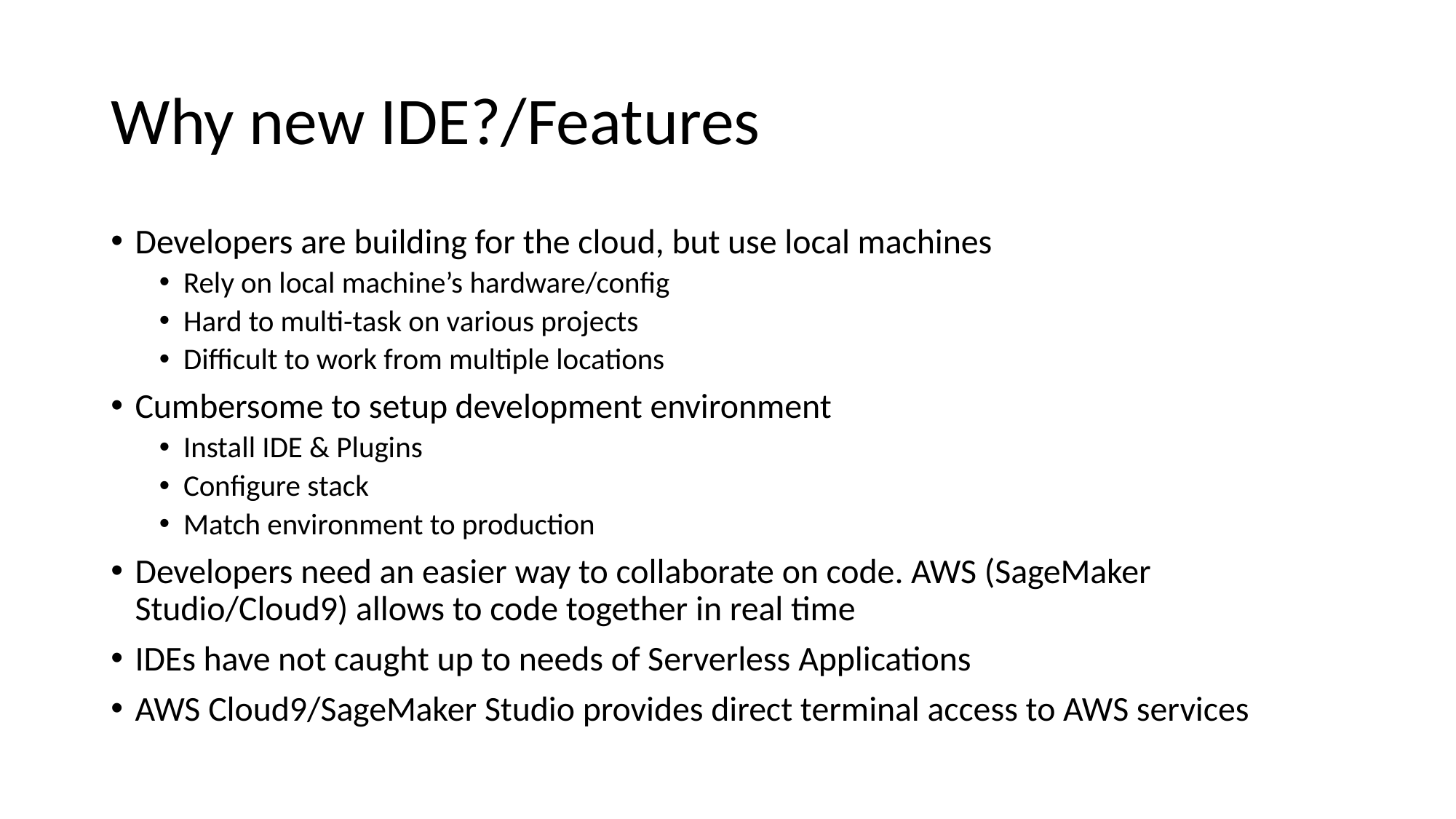

# Why new IDE?/Features
Developers are building for the cloud, but use local machines
Rely on local machine’s hardware/config
Hard to multi-task on various projects
Difficult to work from multiple locations
Cumbersome to setup development environment
Install IDE & Plugins
Configure stack
Match environment to production
Developers need an easier way to collaborate on code. AWS (SageMaker Studio/Cloud9) allows to code together in real time
IDEs have not caught up to needs of Serverless Applications
AWS Cloud9/SageMaker Studio provides direct terminal access to AWS services